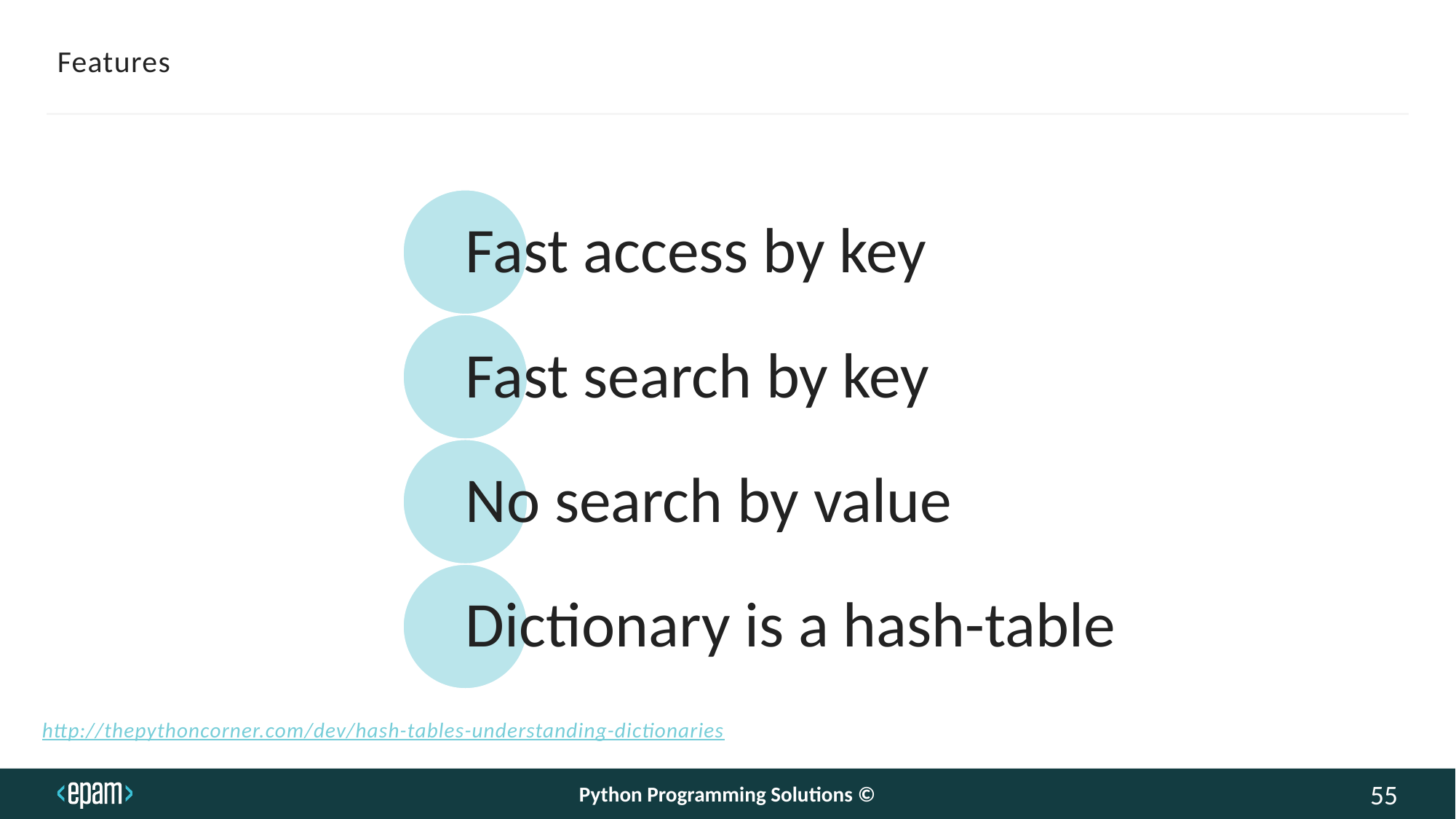

# Features
Fast access by key
Fast search by key
No search by value
Dictionary is a hash-table
http://thepythoncorner.com/dev/hash-tables-understanding-dictionaries
Python Programming Solutions ©
55